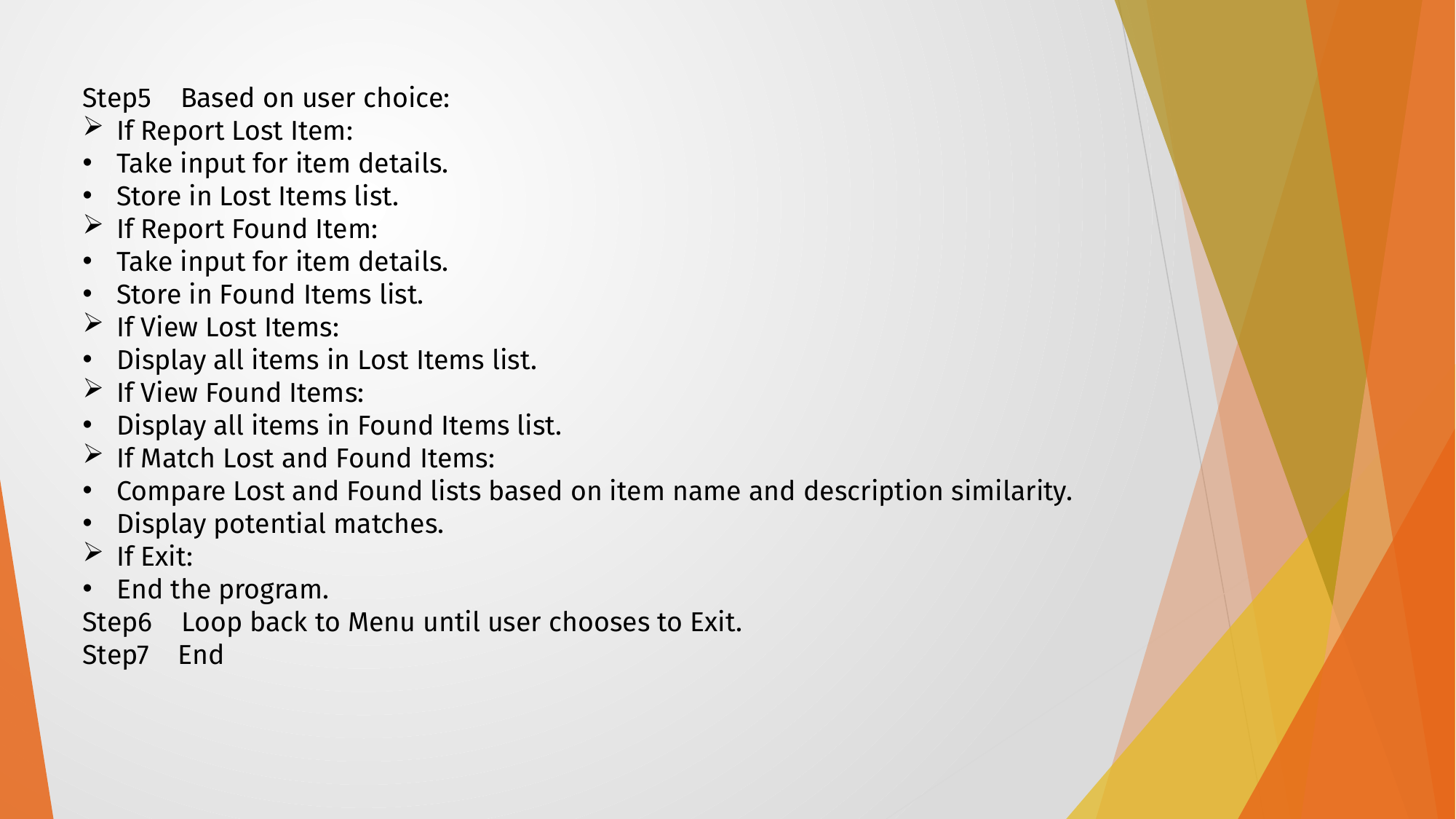

Step5    Based on user choice:
If Report Lost Item:
Take input for item details.
Store in Lost Items list.
If Report Found Item:
Take input for item details.
Store in Found Items list.
If View Lost Items:
Display all items in Lost Items list.
If View Found Items:
Display all items in Found Items list.
If Match Lost and Found Items:
Compare Lost and Found lists based on item name and description similarity.
Display potential matches.
If Exit:
End the program.
Step6    Loop back to Menu until user chooses to Exit.
Step7    End